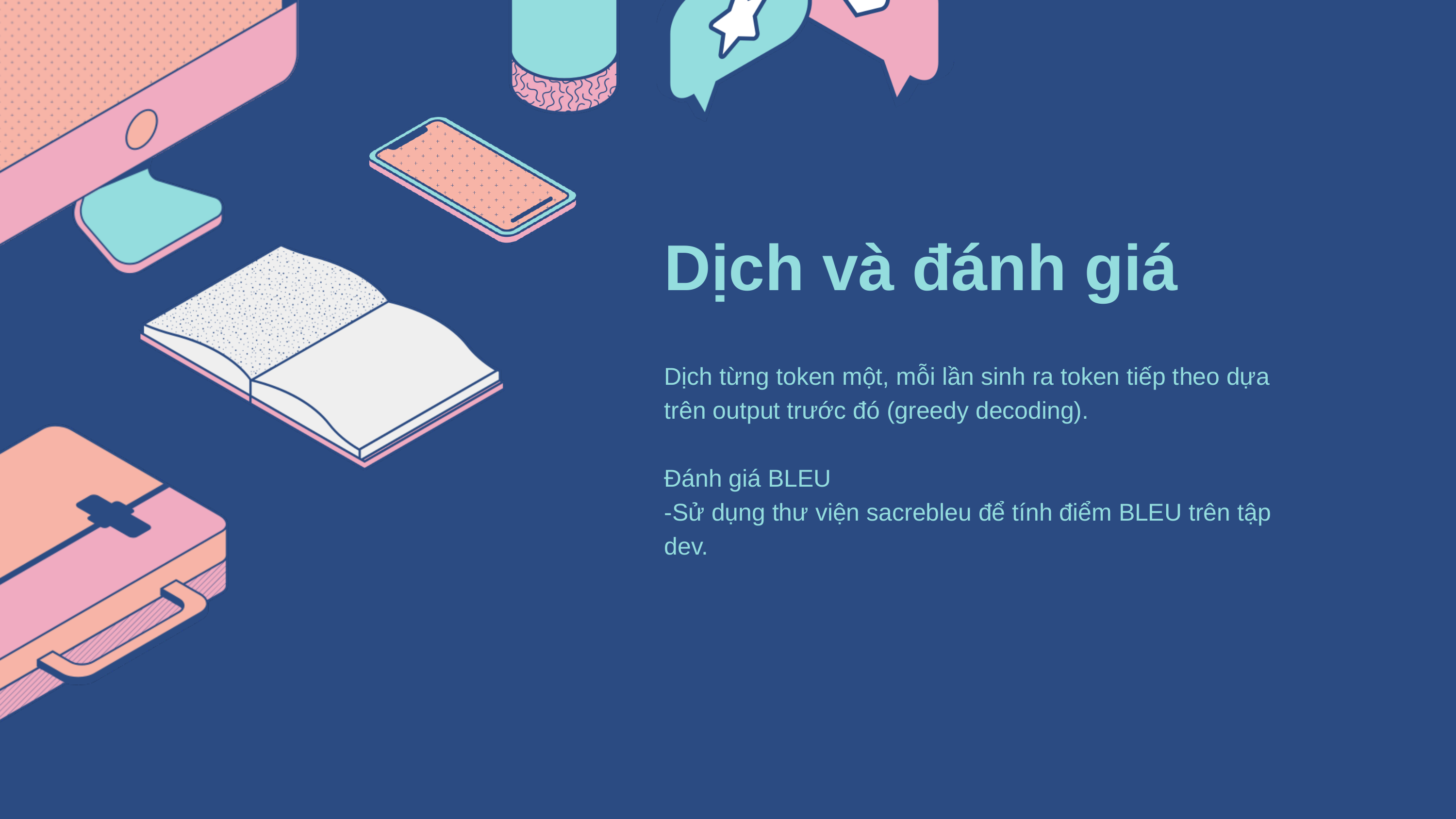

Dịch và đánh giá

Dịch từng token một, mỗi lần sinh ra token tiếp theo dựa trên output trước đó (greedy decoding).

Đánh giá BLEU
-Sử dụng thư viện sacrebleu để tính điểm BLEU trên tập dev.